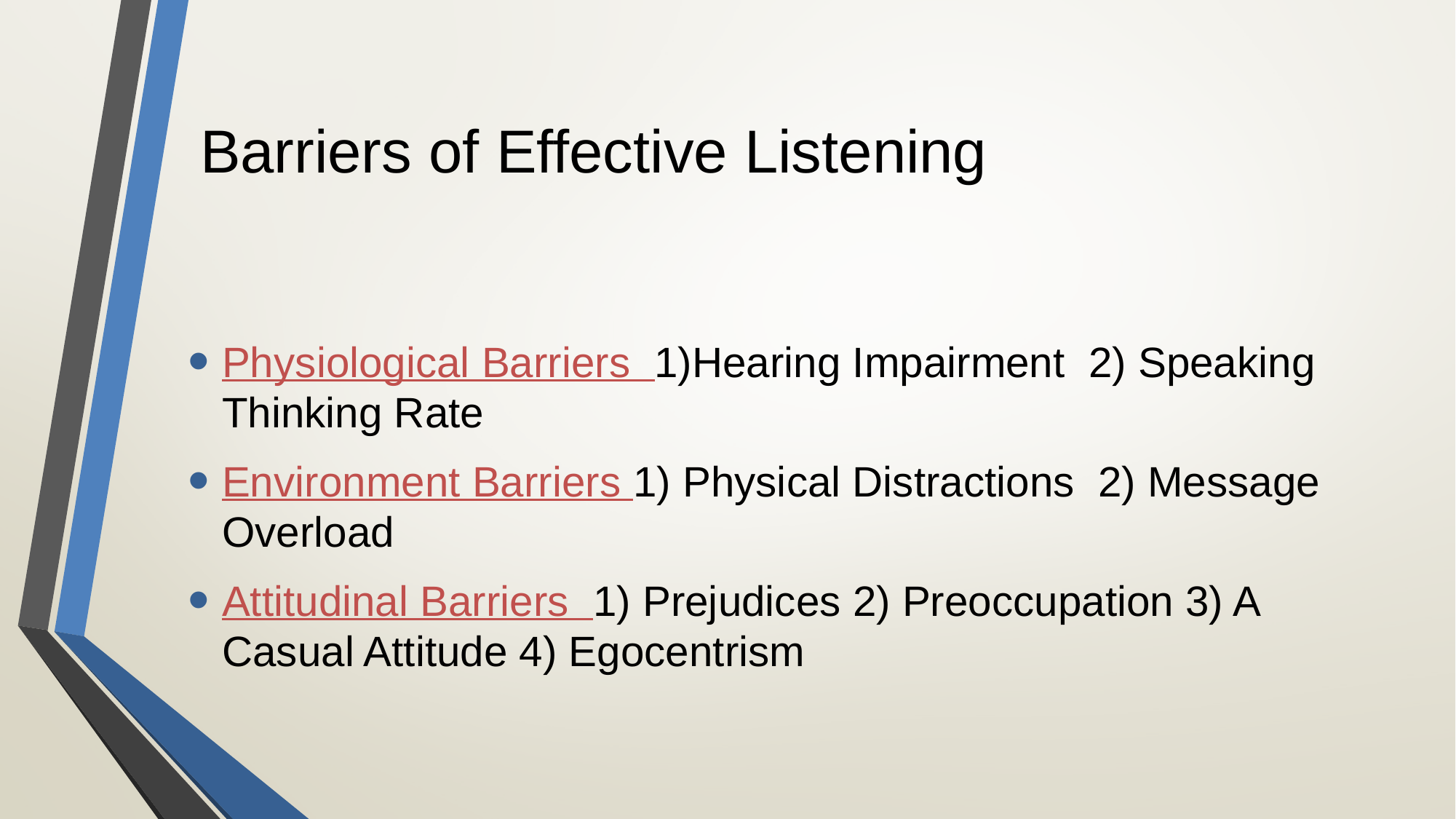

# Barriers of Effective Listening
Physiological Barriers  1)Hearing Impairment  2) Speaking Thinking Rate
Environment Barriers 1) Physical Distractions  2) Message Overload
Attitudinal Barriers  1) Prejudices 2) Preoccupation 3) A Casual Attitude 4) Egocentrism